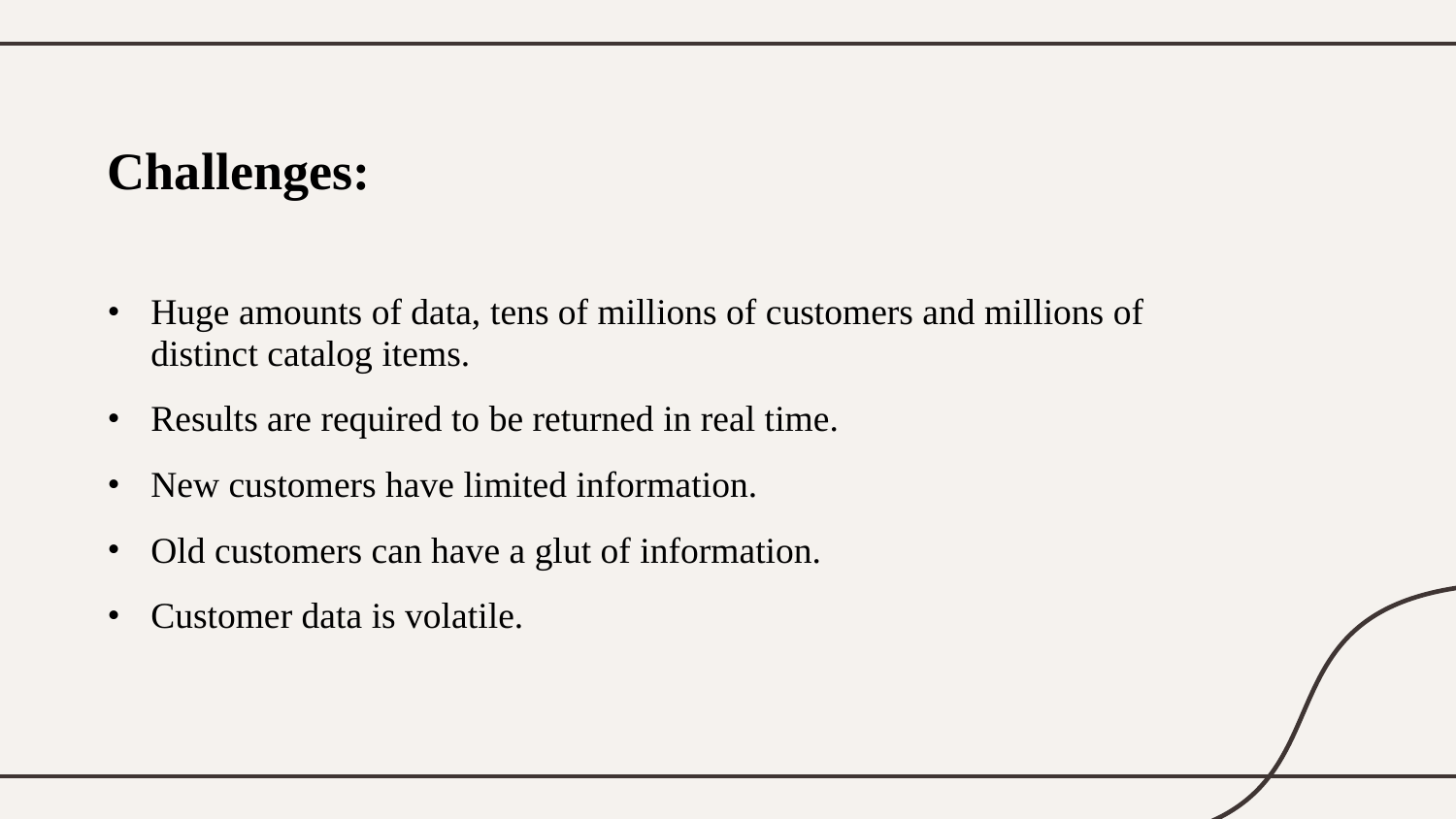

Challenges:

Huge amounts of data, tens of millions of customers and millions of distinct catalog items.
Results are required to be returned in real time.
New customers have limited information.
Old customers can have a glut of information.
Customer data is volatile.